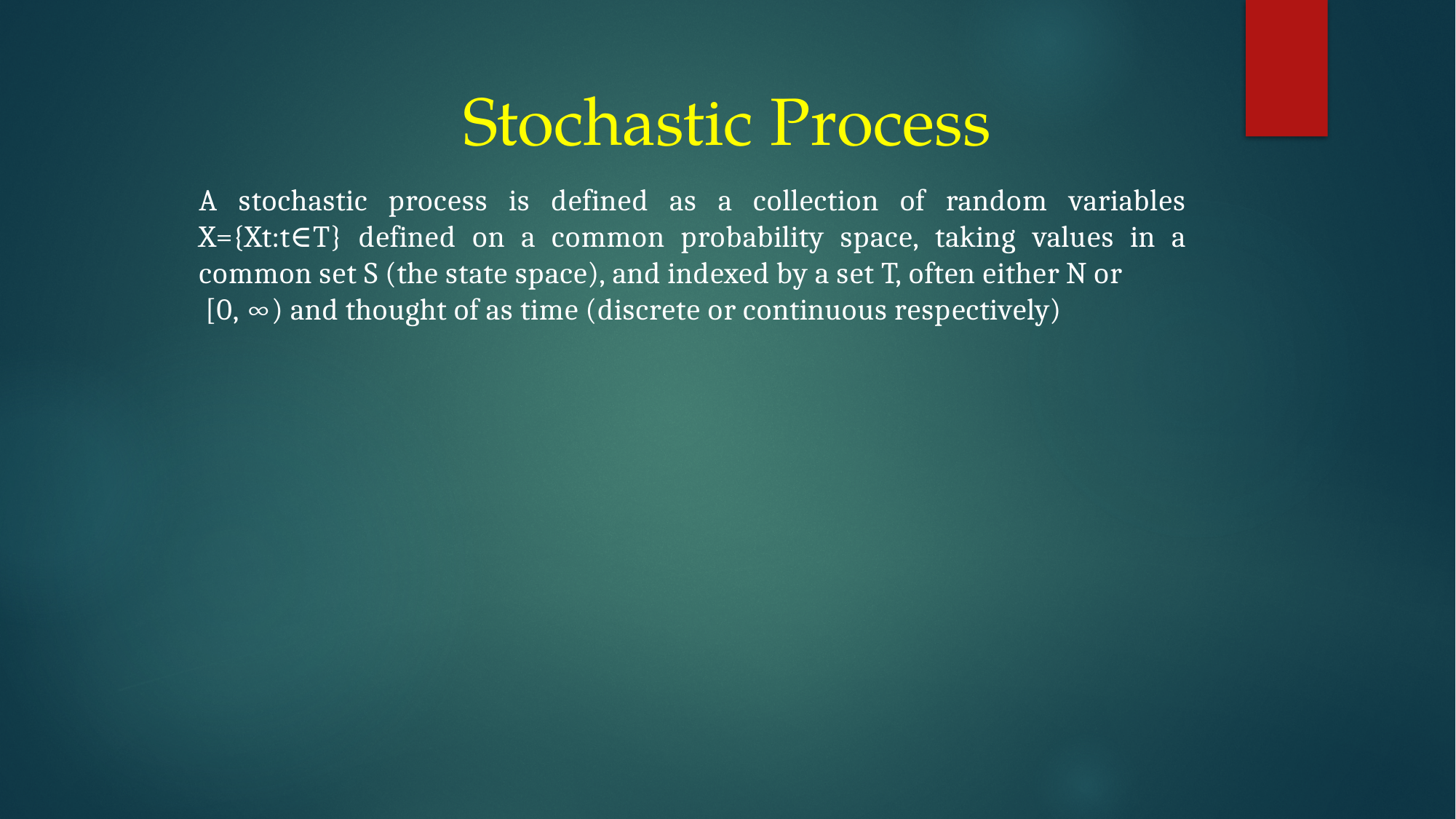

# Stochastic Process
A stochastic process is defined as a collection of random variables X={Xt:t∈T} defined on a common probability space, taking values in a common set S (the state space), and indexed by a set T, often either N or
 [0, ∞) and thought of as time (discrete or continuous respectively)